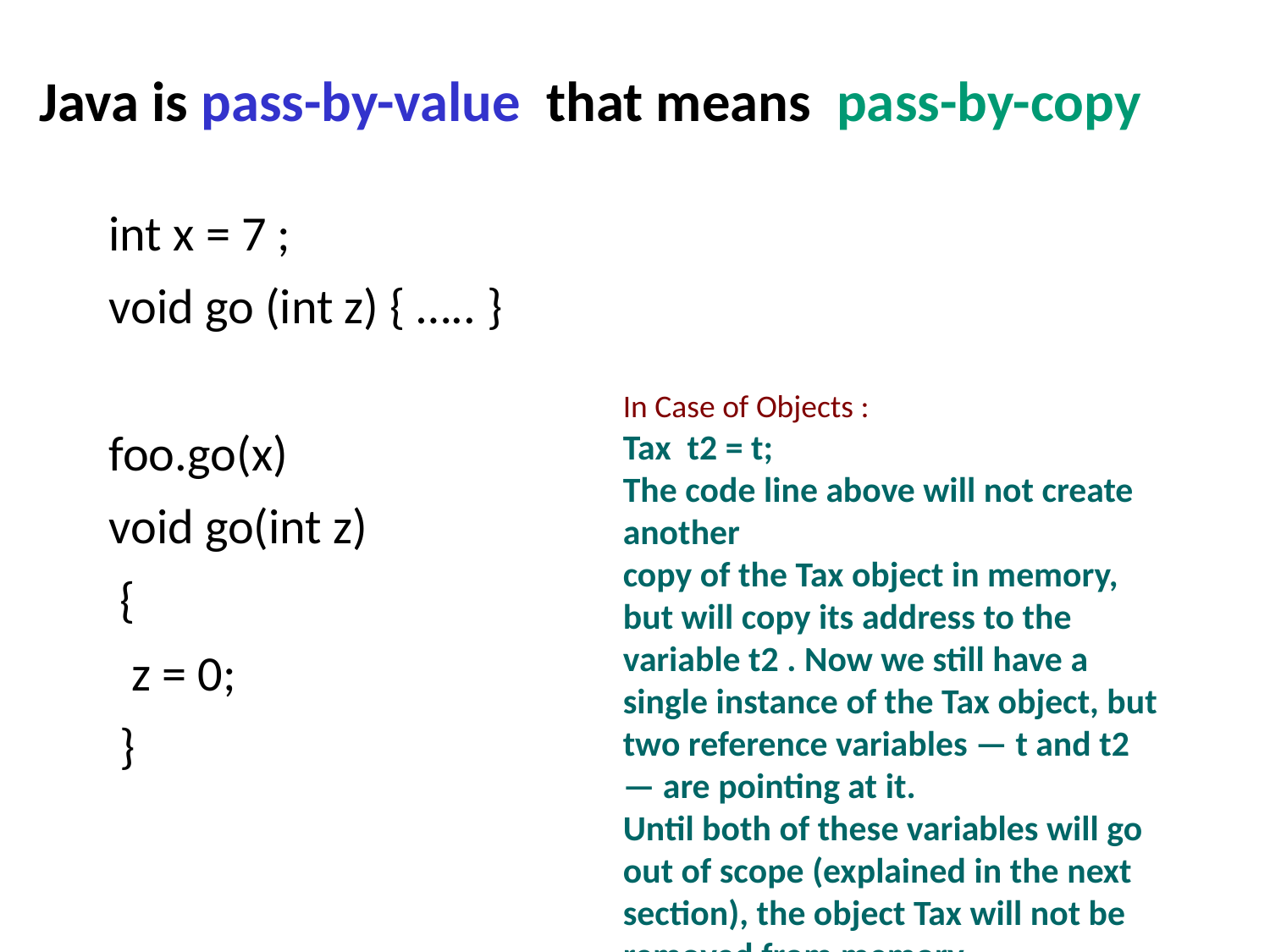

Java is pass-by-value  that means  pass-by-copy
int x = 7 ;
void go (int z) { ….. }

foo.go(x)
void go(int z)
 {
  z = 0;
 }
In Case of Objects :
Tax  t2 = t;
The code line above will not create another
copy of the Tax object in memory, but will copy its address to the variable t2 . Now we still have a single instance of the Tax object, but two reference variables — t and t2  — are pointing at it.
Until both of these variables will go out of scope (explained in the next section), the object Tax will not be removed from memory.